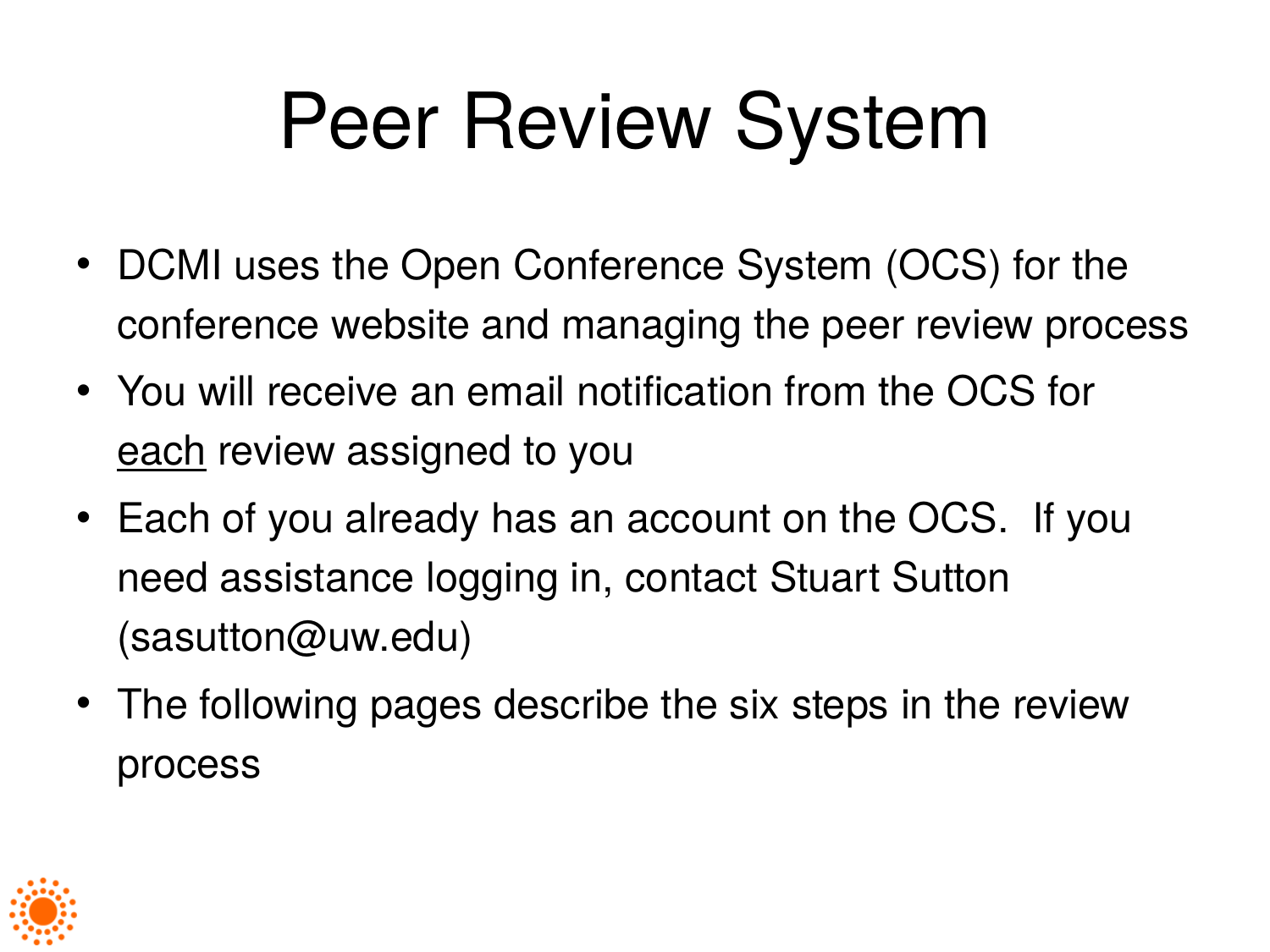

# Peer Review System
DCMI uses the Open Conference System (OCS) for the conference website and managing the peer review process
You will receive an email notification from the OCS for each review assigned to you
Each of you already has an account on the OCS.  If you need assistance logging in, contact Stuart Sutton (sasutton@uw.edu)
The following pages describe the six steps in the review process